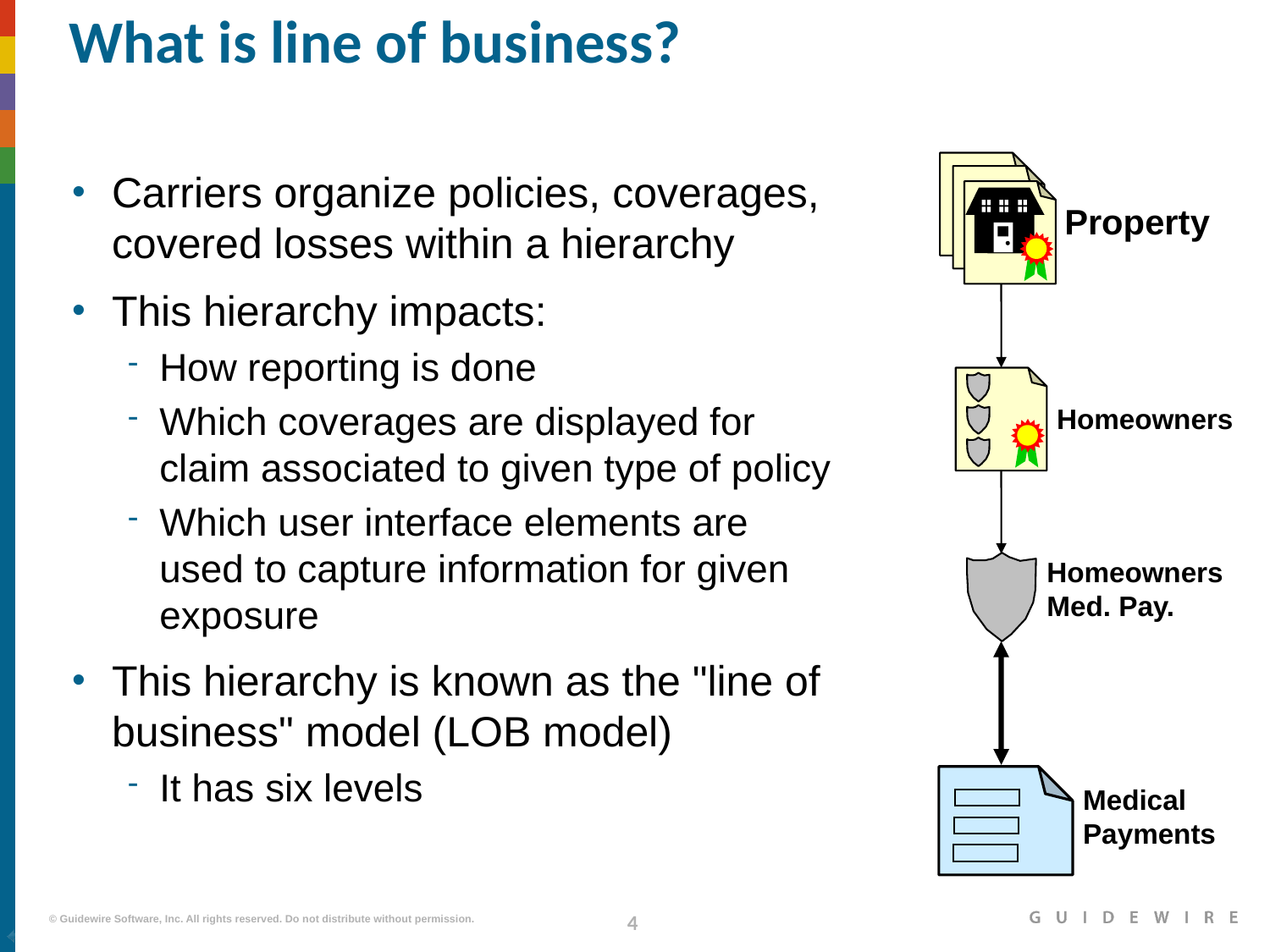

# What is line of business?

Carriers organize policies, coverages, covered losses within a hierarchy
This hierarchy impacts:
How reporting is done
Which coverages are displayed for  claim associated to given type of policy
Which user interface elements are used to capture information for given exposure
This hierarchy is known as the "line of business" model (LOB model)
It has six levels

Property

Homeowners

Homeowners
Med. Pay.

Medical
Payments

|EOS~004|